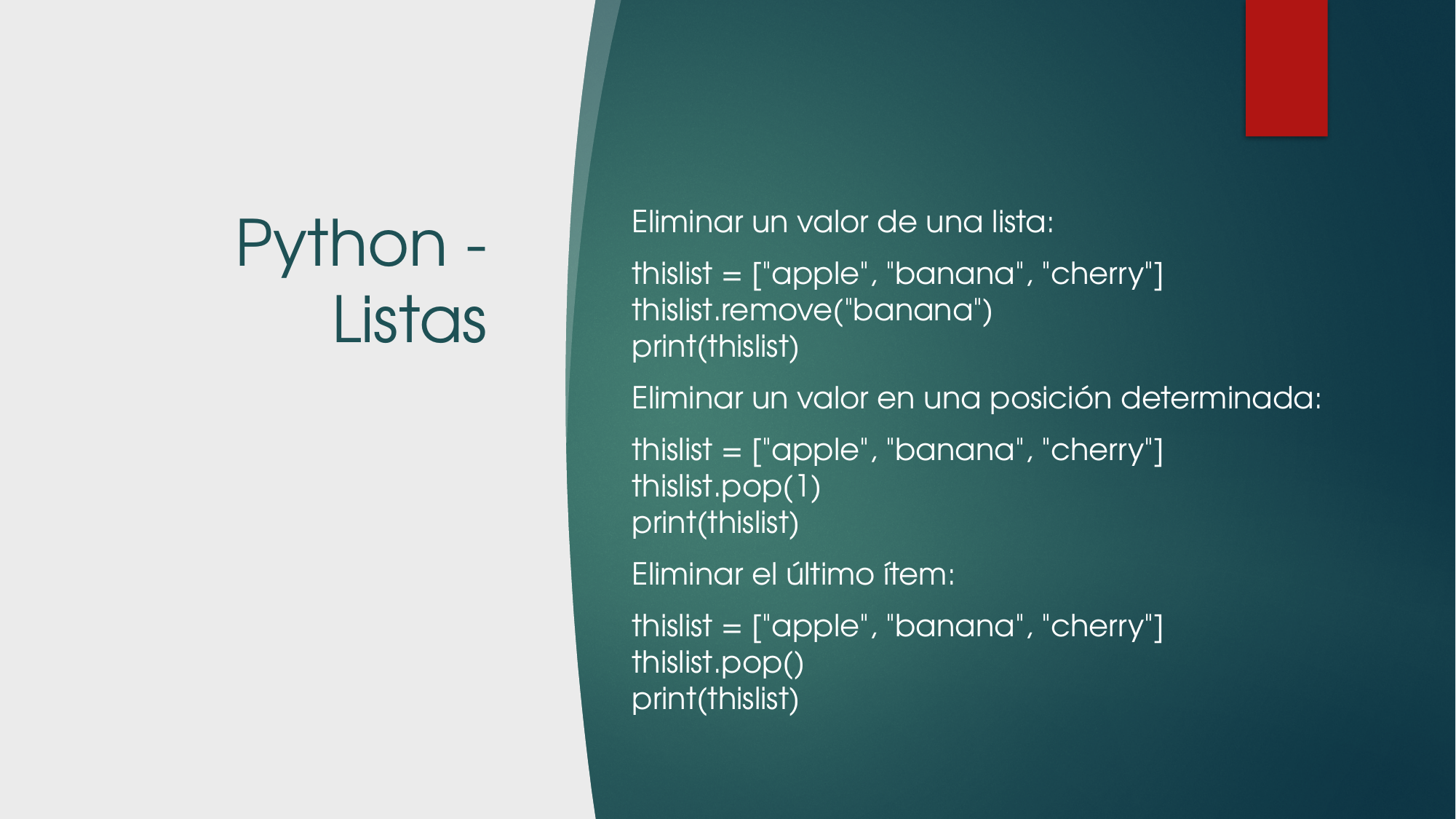

# Python - Listas
Eliminar un valor de una lista:
thislist = ["apple", "banana", "cherry"]
thislist.remove("banana")
print(thislist)
Eliminar un valor en una posición determinada:
thislist = ["apple", "banana", "cherry"]
thislist.pop(1)
print(thislist)
Eliminar el último ítem:
thislist = ["apple", "banana", "cherry"]
thislist.pop()
print(thislist)